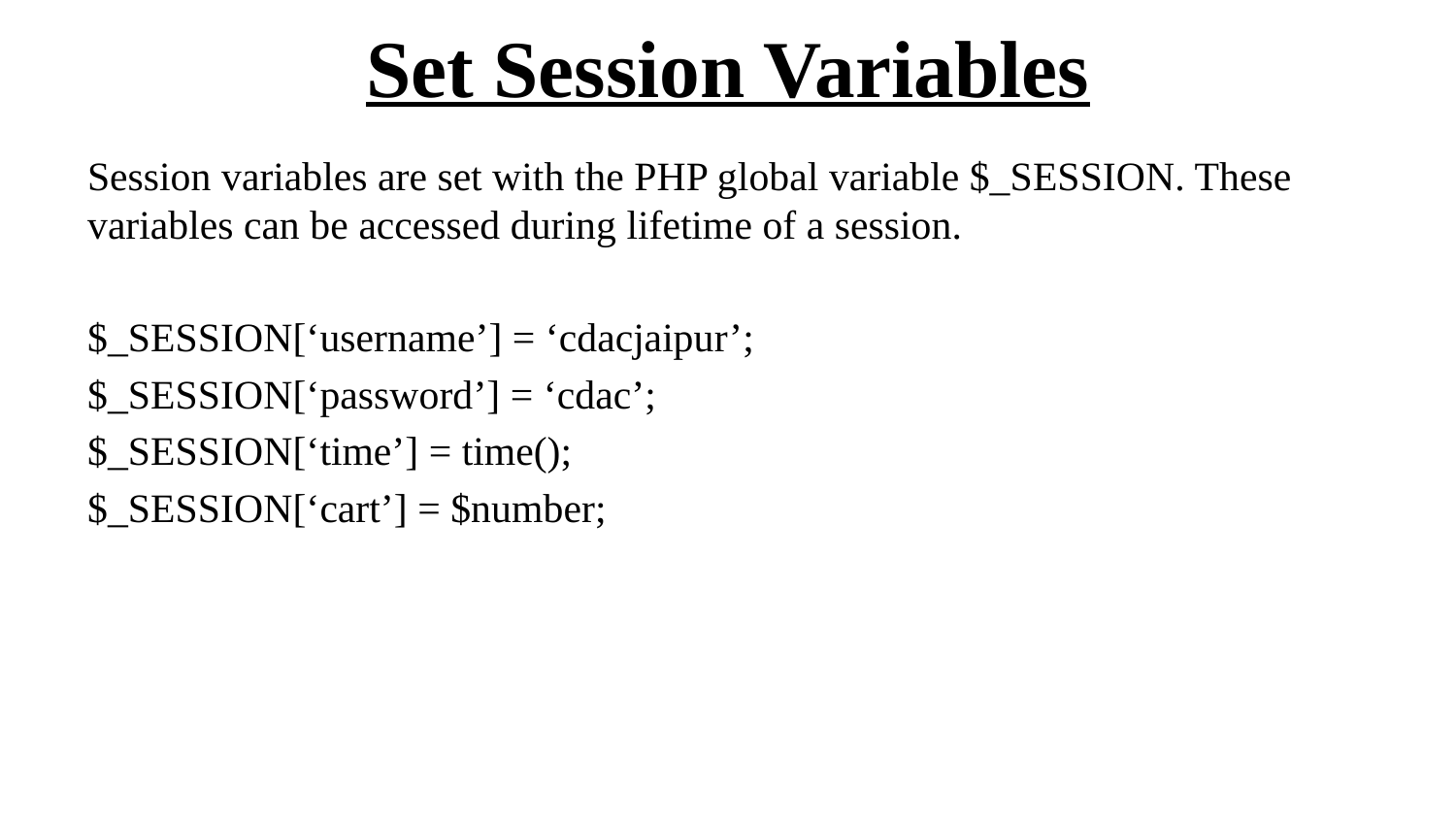

# Set Session Variables
Session variables are set with the PHP global variable $_SESSION. These variables can be accessed during lifetime of a session.

$_SESSION[‘username’] = ‘cdacjaipur’;
$_SESSION[‘password’] = ‘cdac’;
$_SESSION[‘time’] = time();
$_SESSION[‘cart’] = $number;